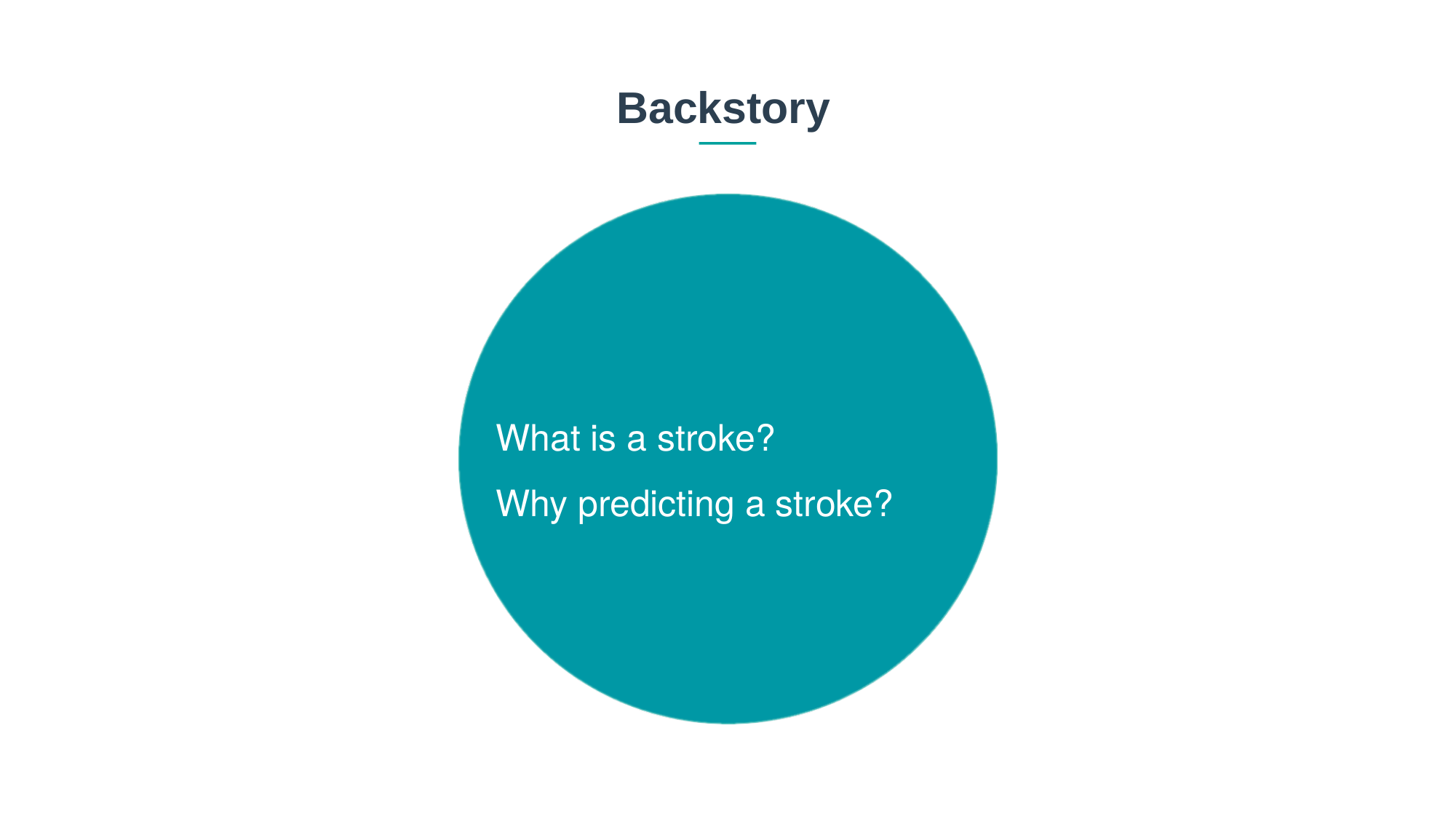

Backstory

What is a stroke?
Why predicting a stroke?